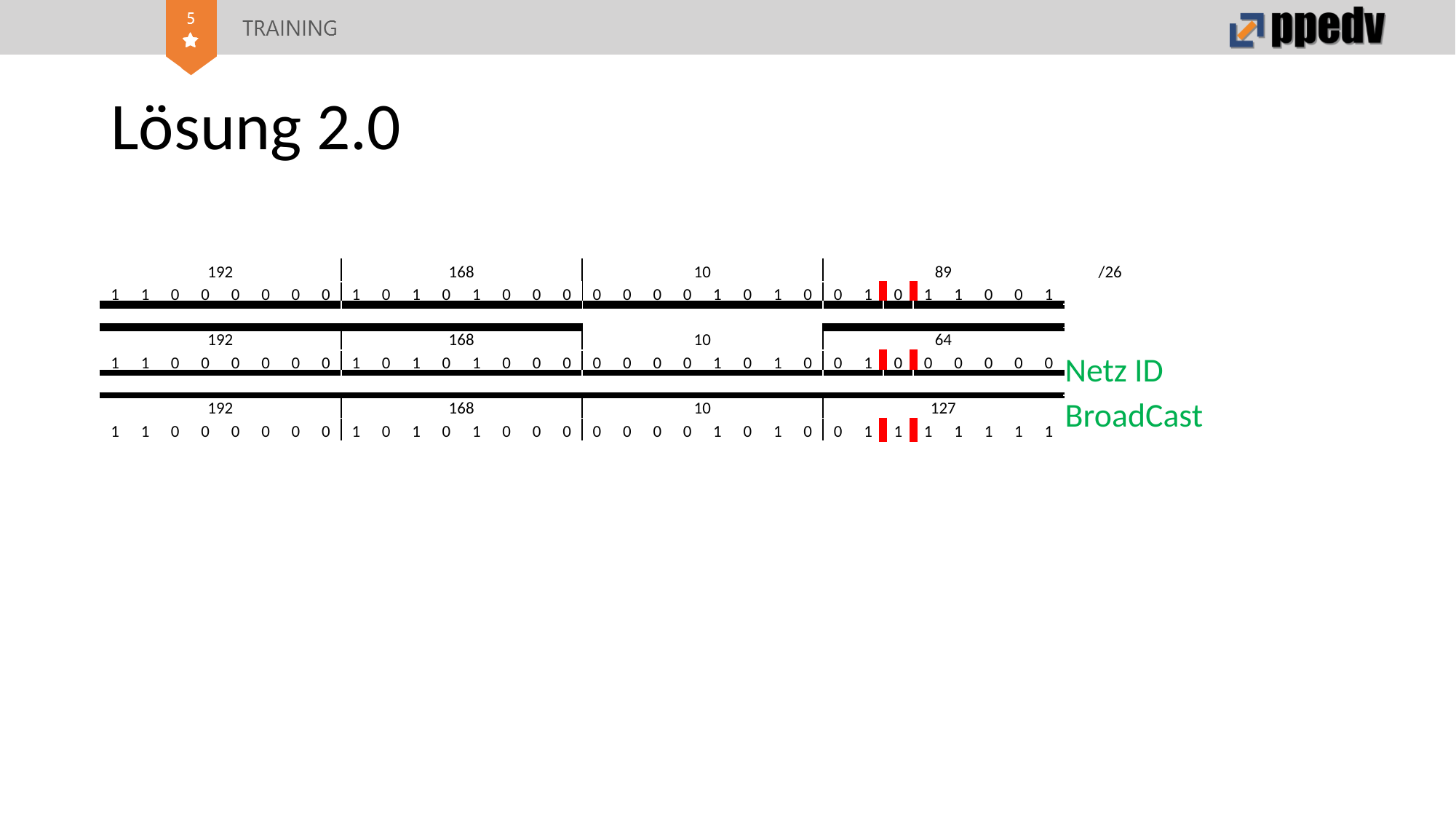

# Lösung 2.0
| 192 |  |  |  |  |  |  |  | 168 |  |  |  |  |  |  |  | 10 |  |  |  |  |  |  |  | 89 |  |  |  |  |  |  |  | /26 |  |  |
| --- | --- | --- | --- | --- | --- | --- | --- | --- | --- | --- | --- | --- | --- | --- | --- | --- | --- | --- | --- | --- | --- | --- | --- | --- | --- | --- | --- | --- | --- | --- | --- | --- | --- | --- |
| 1 | 1 | 0 | 0 | 0 | 0 | 0 | 0 | 1 | 0 | 1 | 0 | 1 | 0 | 0 | 0 | 0 | 0 | 0 | 0 | 1 | 0 | 1 | 0 | 0 | 1 | 0 | 1 | 1 | 0 | 0 | 1 |  |  |  |
|  |  |  |  |  |  |  |  |  |  |  |  |  |  |  |  |  |  |  |  |  |  |  |  |  |  |  |  |  |  |  |  |  |  |  |
| 192 |  |  |  |  |  |  |  | 168 |  |  |  |  |  |  |  | 10 |  |  |  |  |  |  |  | 64 |  |  |  |  |  |  |  |  |  |  |
| 1 | 1 | 0 | 0 | 0 | 0 | 0 | 0 | 1 | 0 | 1 | 0 | 1 | 0 | 0 | 0 | 0 | 0 | 0 | 0 | 1 | 0 | 1 | 0 | 0 | 1 | 0 | 0 | 0 | 0 | 0 | 0 | Netz ID |  |  |
|  |  |  |  |  |  |  |  |  |  |  |  |  |  |  |  |  |  |  |  |  |  |  |  |  |  |  |  |  |  |  |  |  |  |  |
| 192 |  |  |  |  |  |  |  | 168 |  |  |  |  |  |  |  | 10 |  |  |  |  |  |  |  | 127 |  |  |  |  |  |  |  | BroadCast |  |  |
| 1 | 1 | 0 | 0 | 0 | 0 | 0 | 0 | 1 | 0 | 1 | 0 | 1 | 0 | 0 | 0 | 0 | 0 | 0 | 0 | 1 | 0 | 1 | 0 | 0 | 1 | 1 | 1 | 1 | 1 | 1 | 1 |  |  |  |